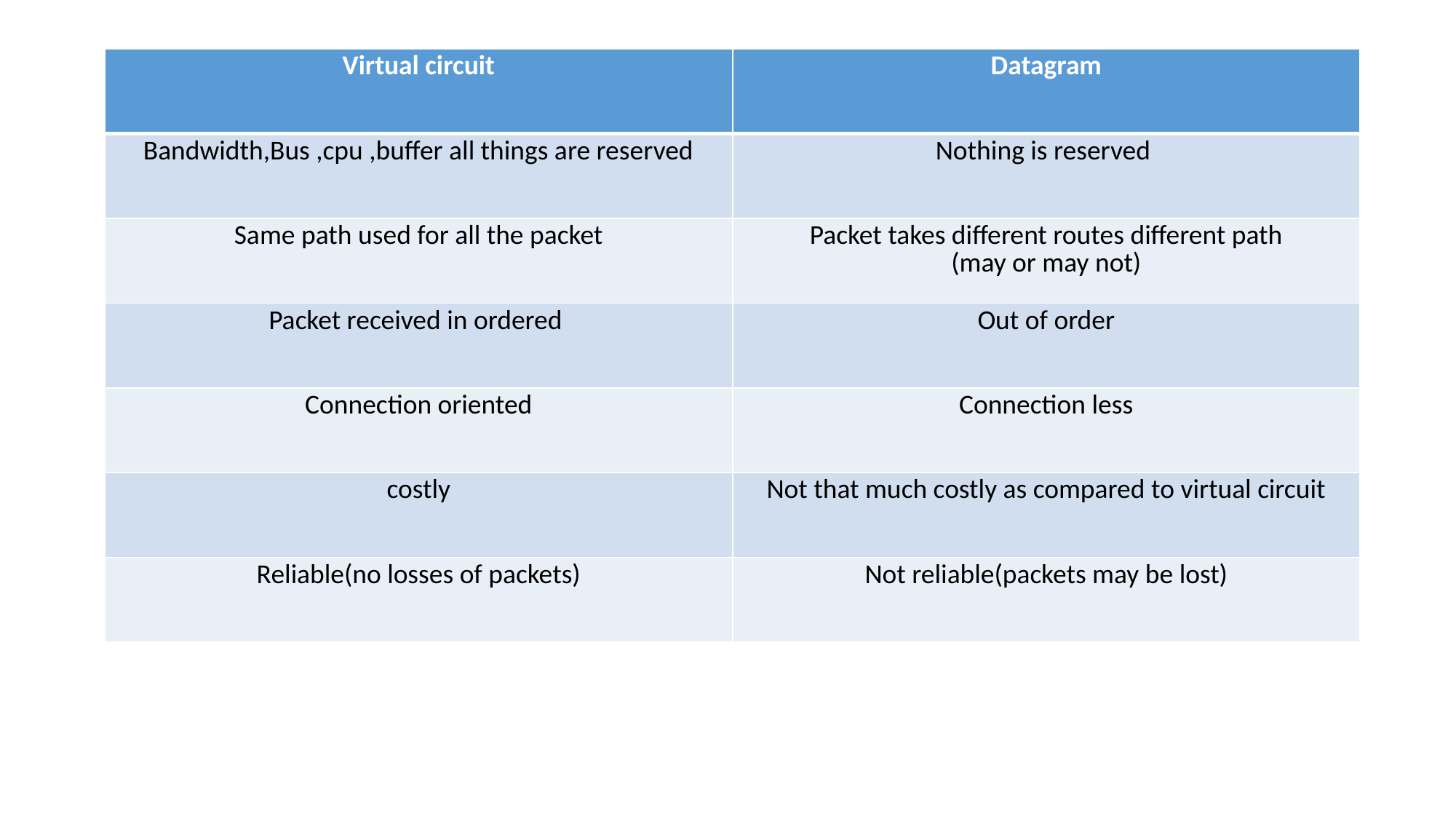

| Virtual circuit | Datagram |
| --- | --- |
| Bandwidth,Bus ,cpu ,buffer all things are reserved | Nothing is reserved |
| Same path used for all the packet | Packet takes different routes different path (may or may not) |
| Packet received in ordered | Out of order |
| Connection oriented | Connection less |
| costly | Not that much costly as compared to virtual circuit |
| Reliable(no losses of packets) | Not reliable(packets may be lost) |